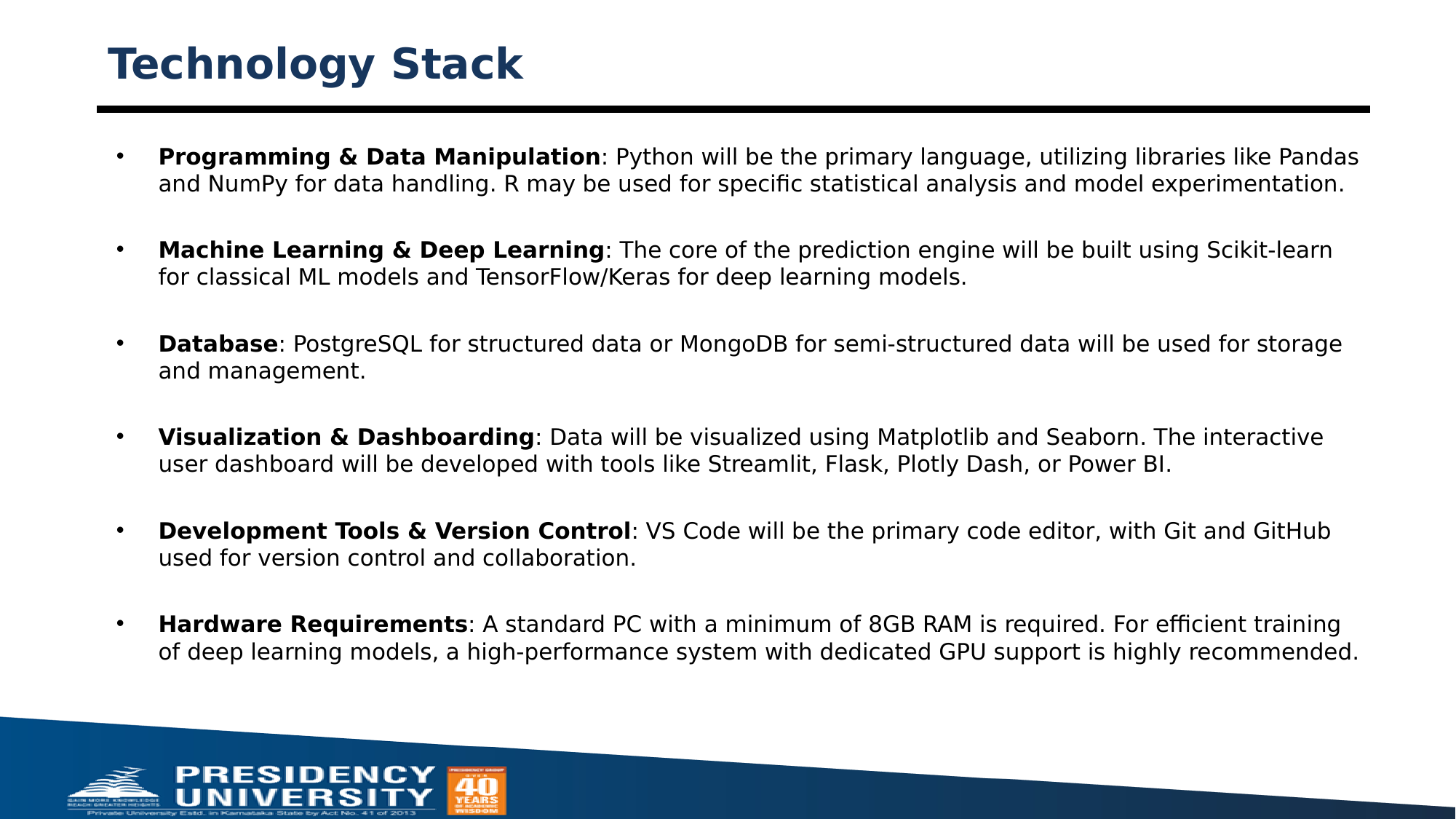

# Technology Stack
Programming & Data Manipulation: Python will be the primary language, utilizing libraries like Pandas and NumPy for data handling. R may be used for specific statistical analysis and model experimentation.

Machine Learning & Deep Learning: The core of the prediction engine will be built using Scikit-learn for classical ML models and TensorFlow/Keras for deep learning models.

Database: PostgreSQL for structured data or MongoDB for semi-structured data will be used for storage and management.

Visualization & Dashboarding: Data will be visualized using Matplotlib and Seaborn. The interactive user dashboard will be developed with tools like Streamlit, Flask, Plotly Dash, or Power BI.

Development Tools & Version Control: VS Code will be the primary code editor, with Git and GitHub used for version control and collaboration.

Hardware Requirements: A standard PC with a minimum of 8GB RAM is required. For efficient training of deep learning models, a high-performance system with dedicated GPU support is highly recommended.